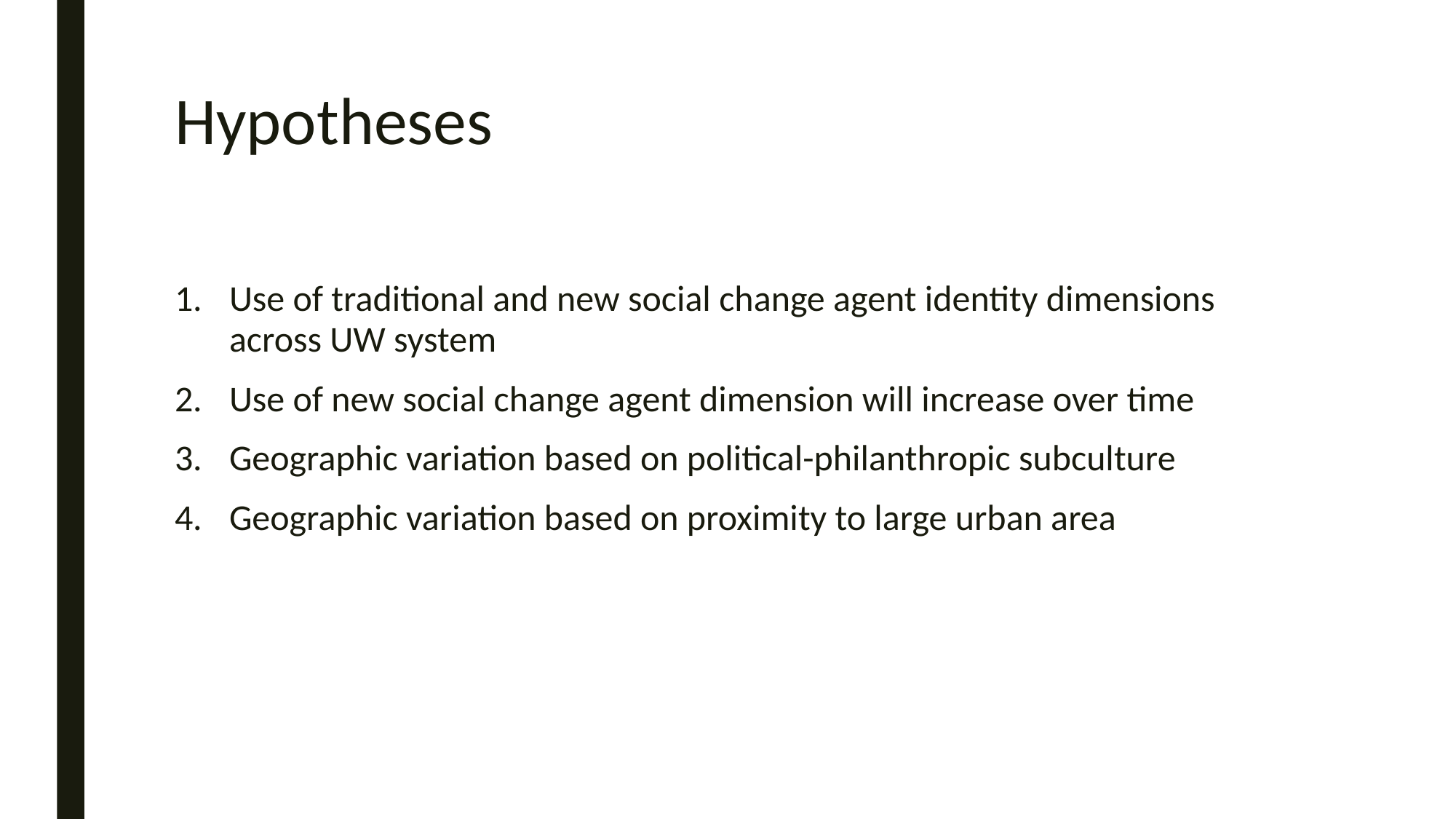

# Hypotheses
Use of traditional and new social change agent identity dimensions across UW system
Use of new social change agent dimension will increase over time
Geographic variation based on political-philanthropic subculture
Geographic variation based on proximity to large urban area